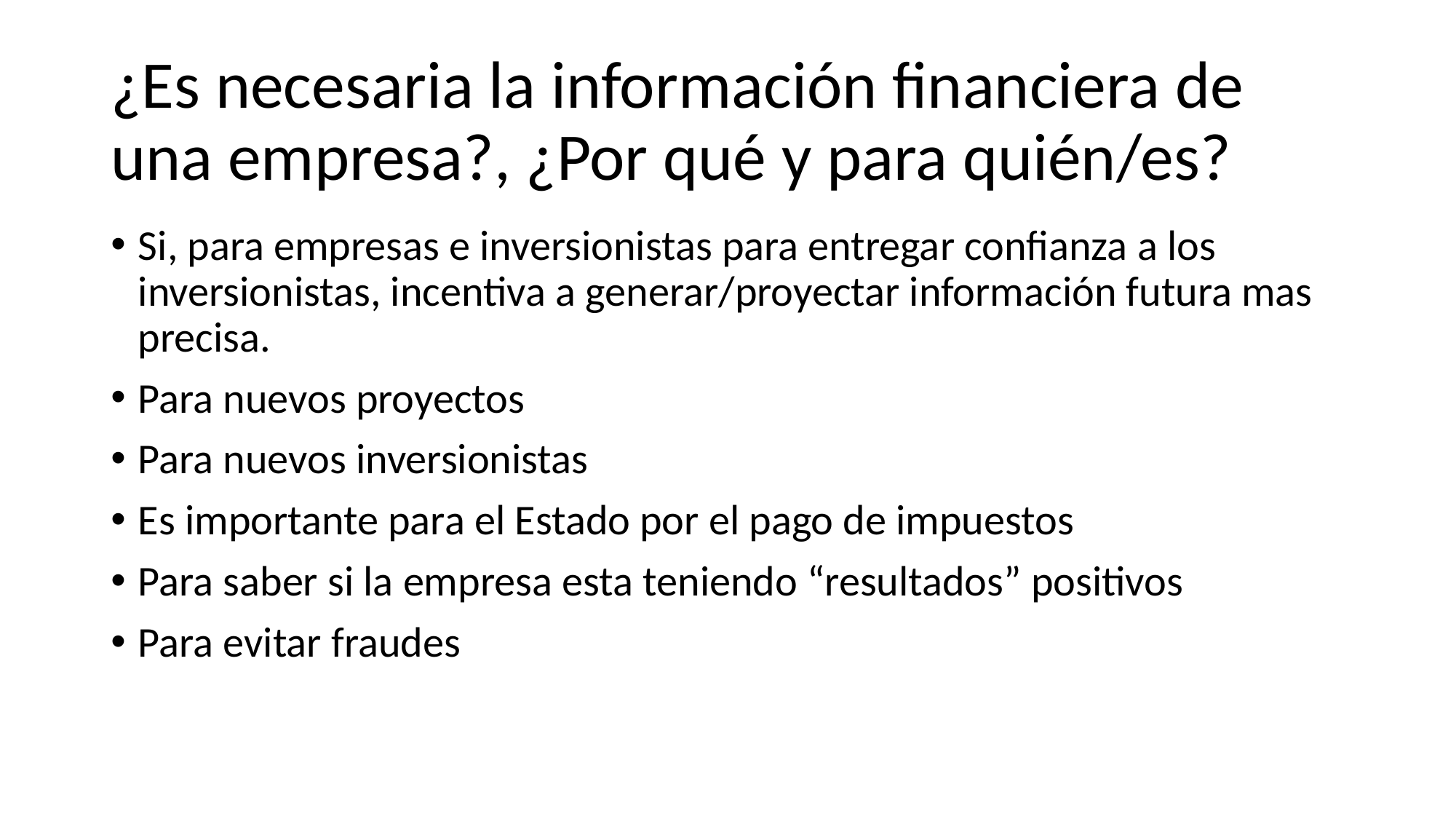

# ¿Es necesaria la información financiera de una empresa?, ¿Por qué y para quién/es?
Si, para empresas e inversionistas para entregar confianza a los inversionistas, incentiva a generar/proyectar información futura mas precisa.
Para nuevos proyectos
Para nuevos inversionistas
Es importante para el Estado por el pago de impuestos
Para saber si la empresa esta teniendo “resultados” positivos
Para evitar fraudes